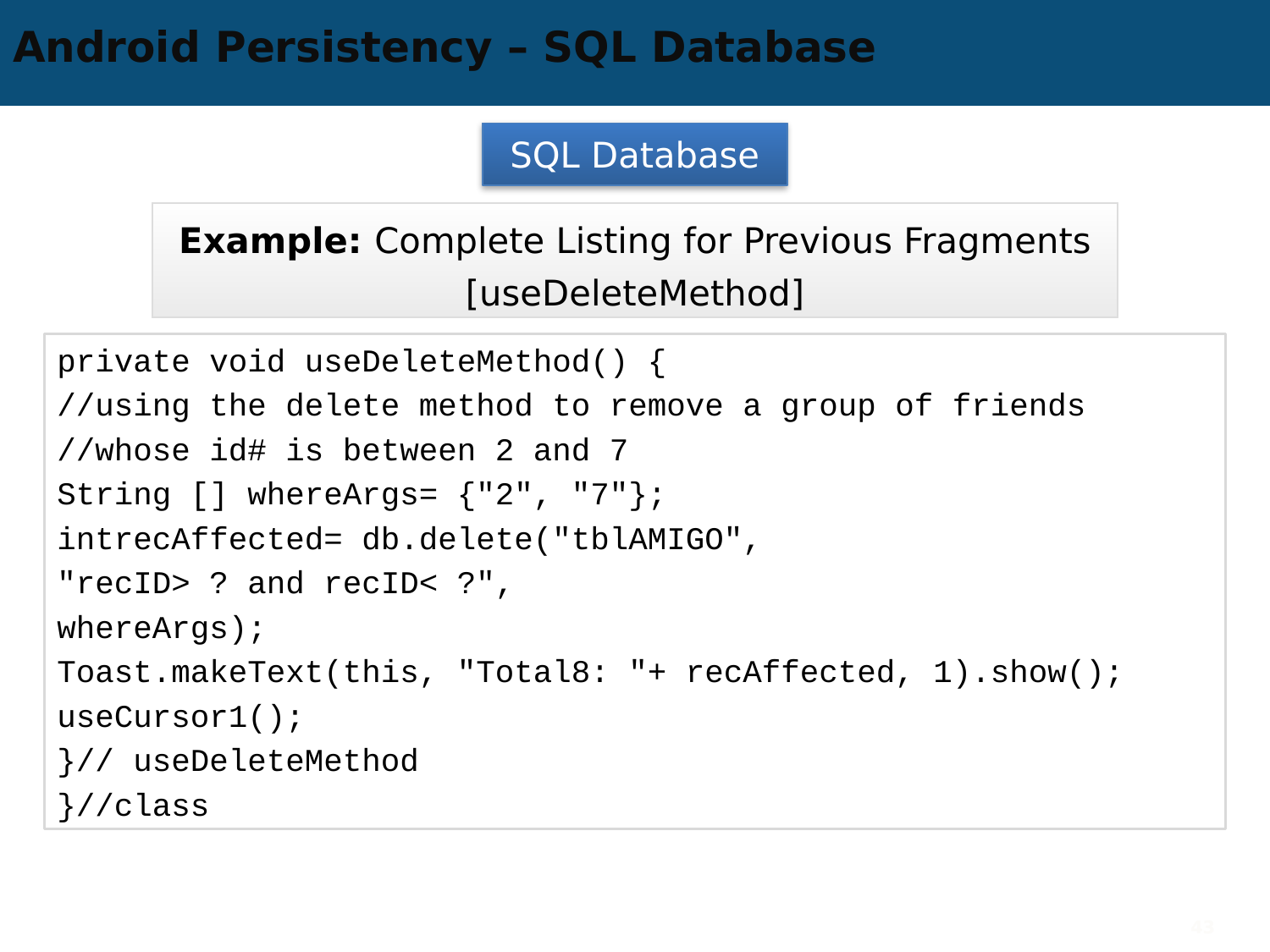

# Android Persistency – SQL Database
SQL Database
Example: Complete Listing for Previous Fragments
[useDeleteMethod]
private void useDeleteMethod() {
//using the delete method to remove a group of friends
//whose id# is between 2 and 7
String [] whereArgs= {"2", "7"};
intrecAffected= db.delete("tblAMIGO",
"recID> ? and recID< ?",
whereArgs);
Toast.makeText(this, "Total8: "+ recAffected, 1).show();
useCursor1();
}// useDeleteMethod
}//class